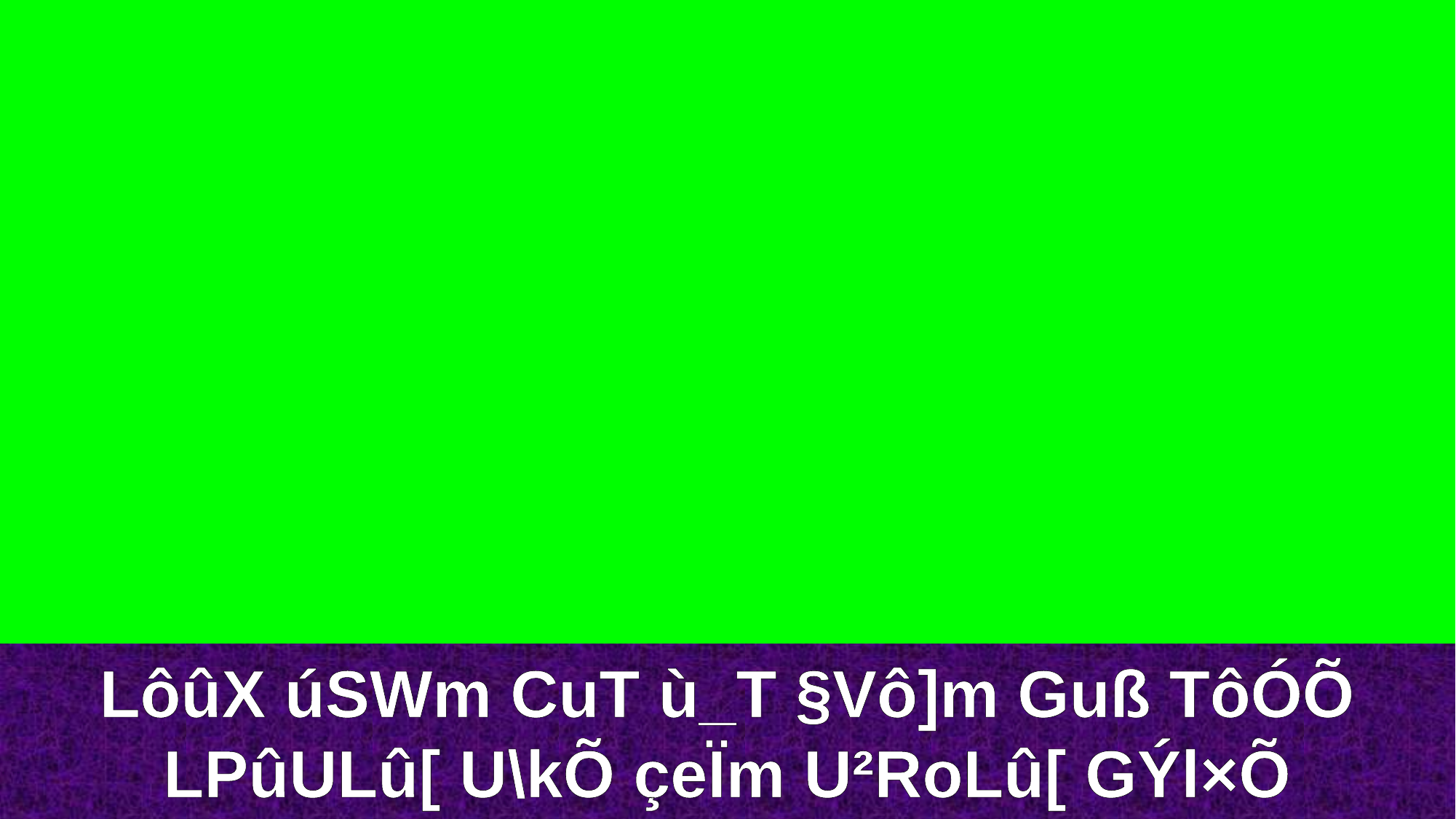

LôûX úSWm CuT ù_T §Vô]m Guß TôÓÕ
LPûULû[ U\kÕ çeÏm U²RoLû[ GÝl×Õ